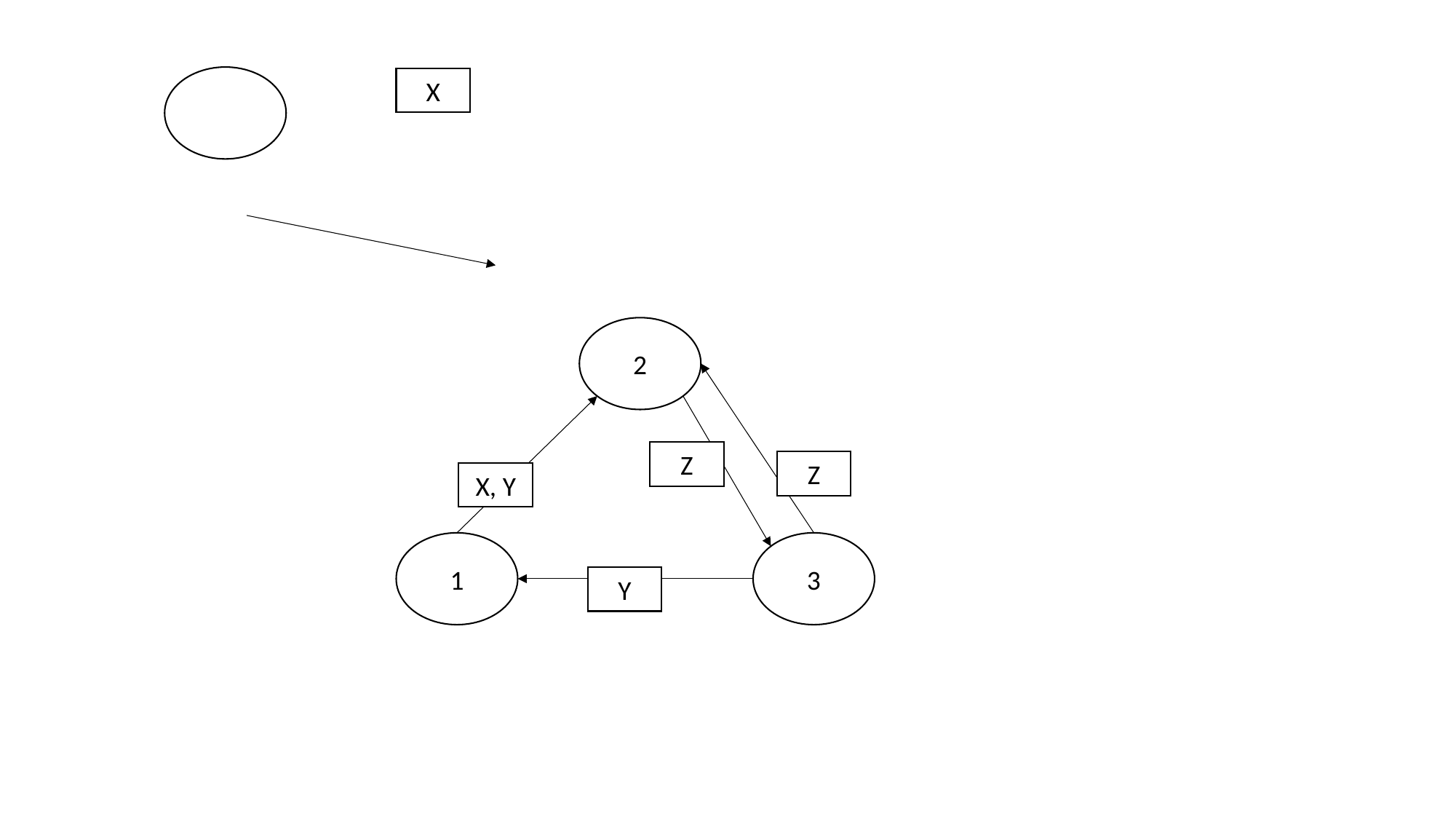

X
2
Z
Z
X, Y
1
3
Y